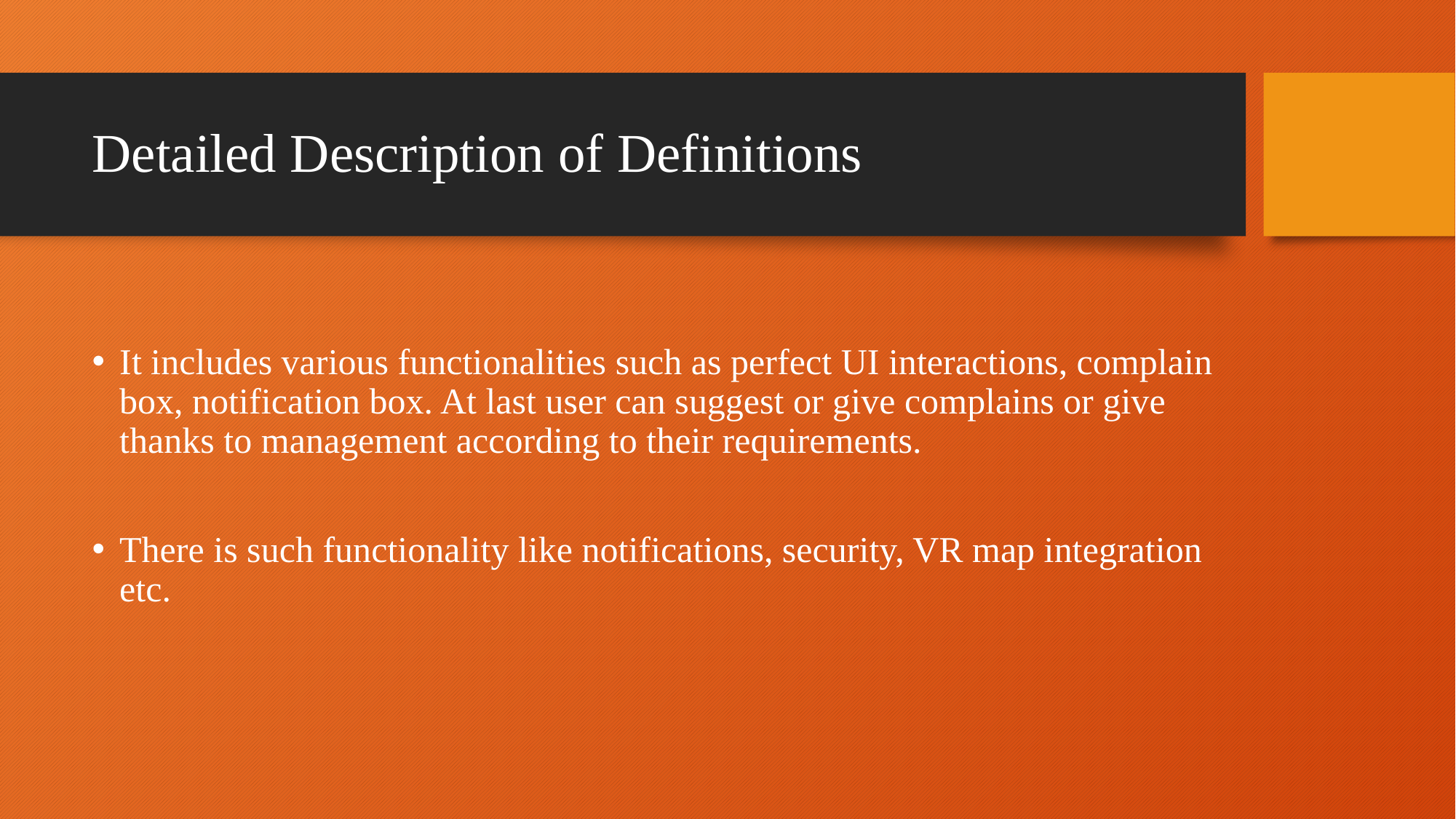

# Detailed Description of Definitions

It includes various functionalities such as perfect UI interactions, complain box, notification box. At last user can suggest or give complains or give thanks to management according to their requirements.

There is such functionality like notifications, security, VR map integration etc.